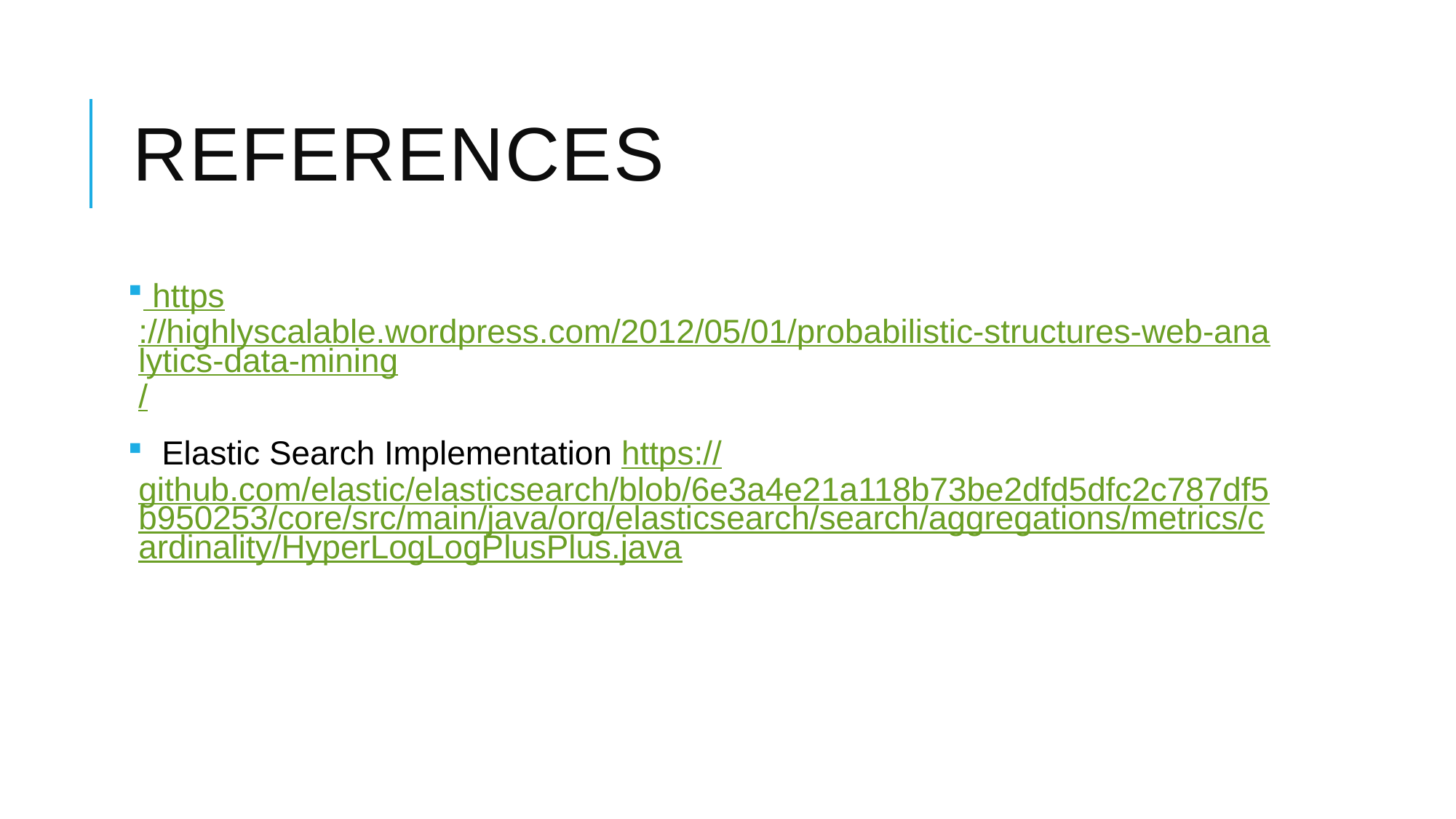

# References
 https://highlyscalable.wordpress.com/2012/05/01/probabilistic-structures-web-analytics-data-mining/
  Elastic Search Implementation https://github.com/elastic/elasticsearch/blob/6e3a4e21a118b73be2dfd5dfc2c787df5b950253/core/src/main/java/org/elasticsearch/search/aggregations/metrics/cardinality/HyperLogLogPlusPlus.java